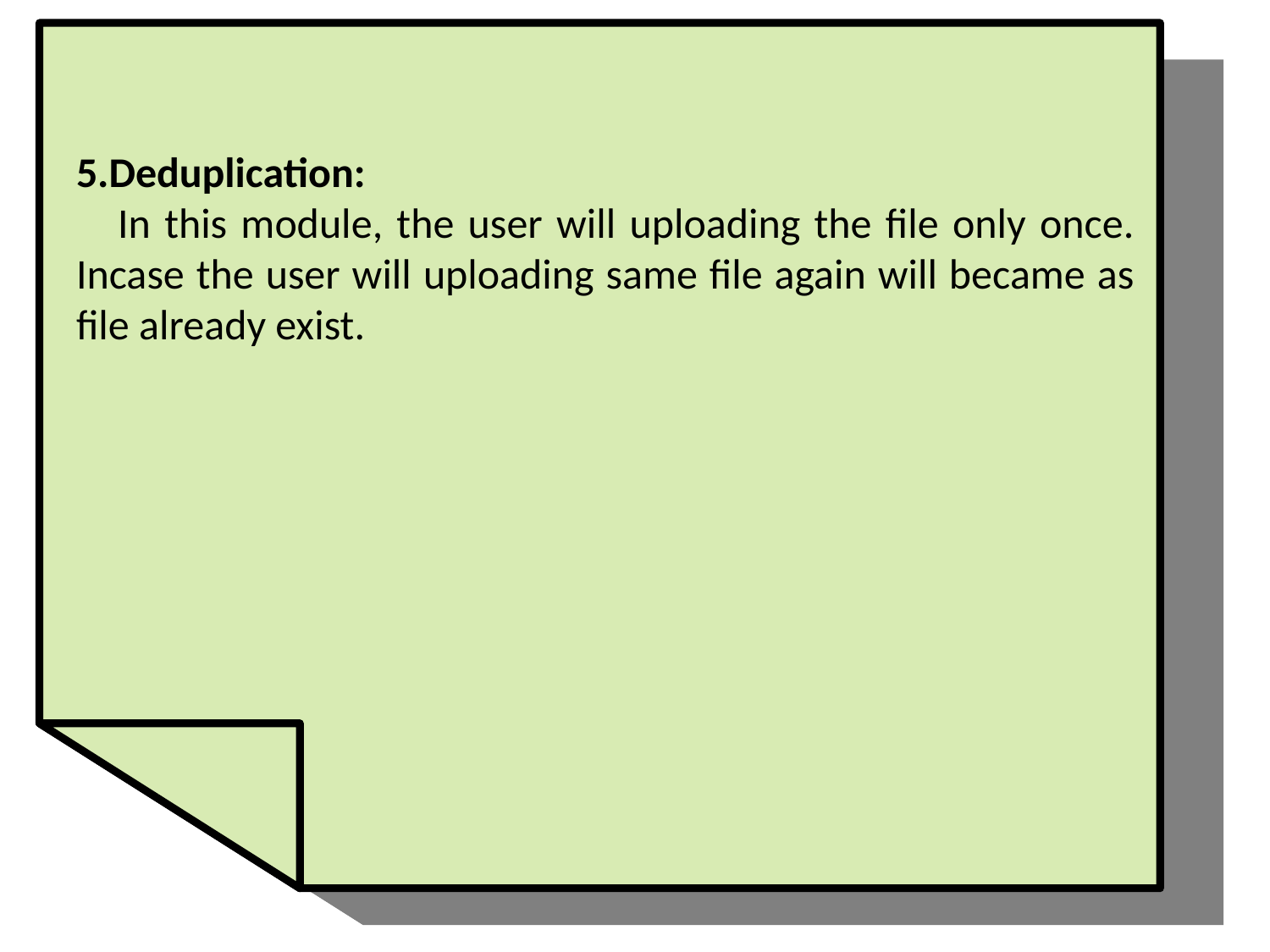

5.Deduplication:
   In this module, the user will uploading the file only once. Incase the user will uploading same file again will became as file already exist.